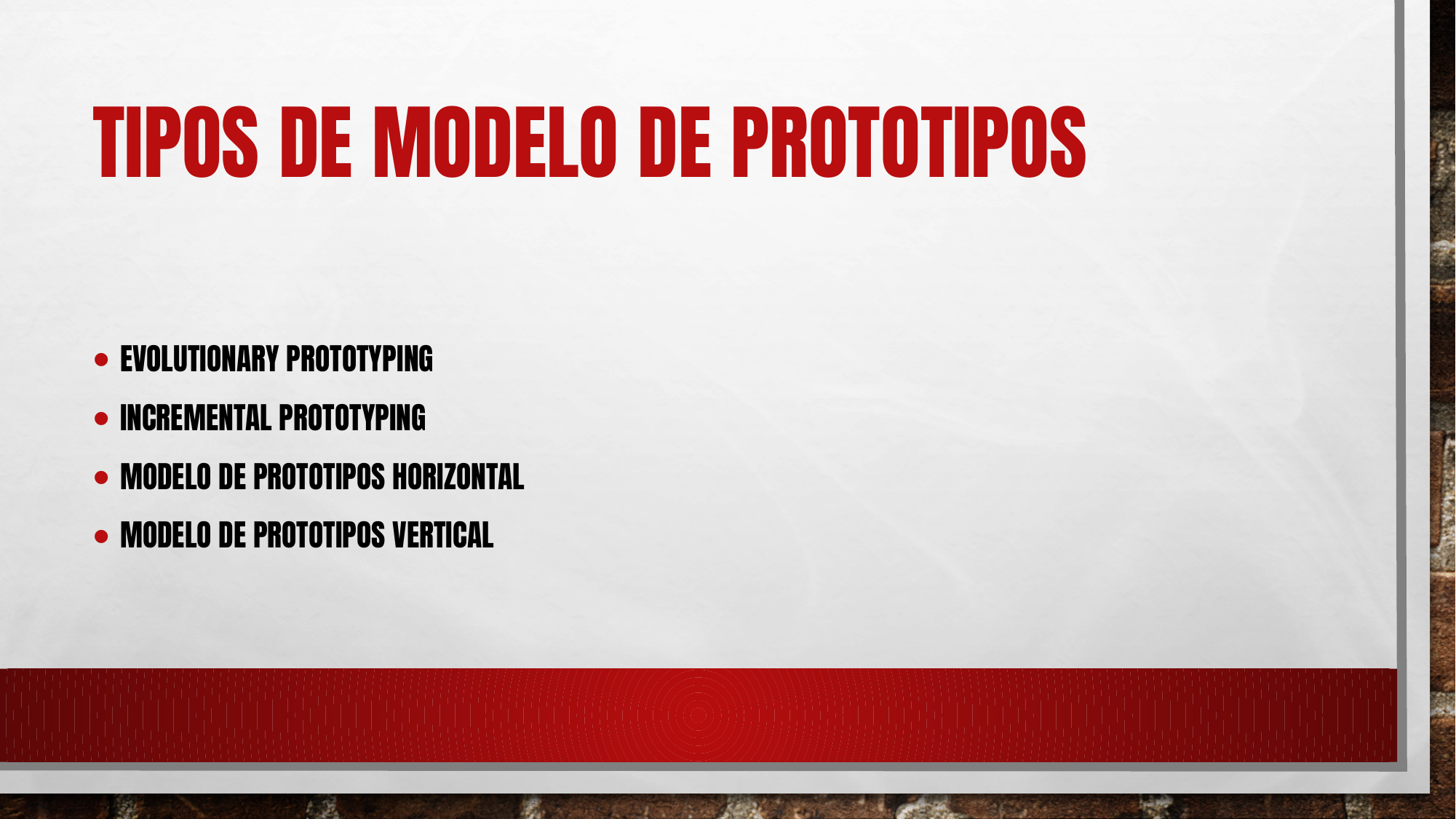

# Tipos de modelo de prototipos
Evolutionary prototyping
Incremental prototyping
Modelo de prototipos horizontal
Modelo de prototipos vertical